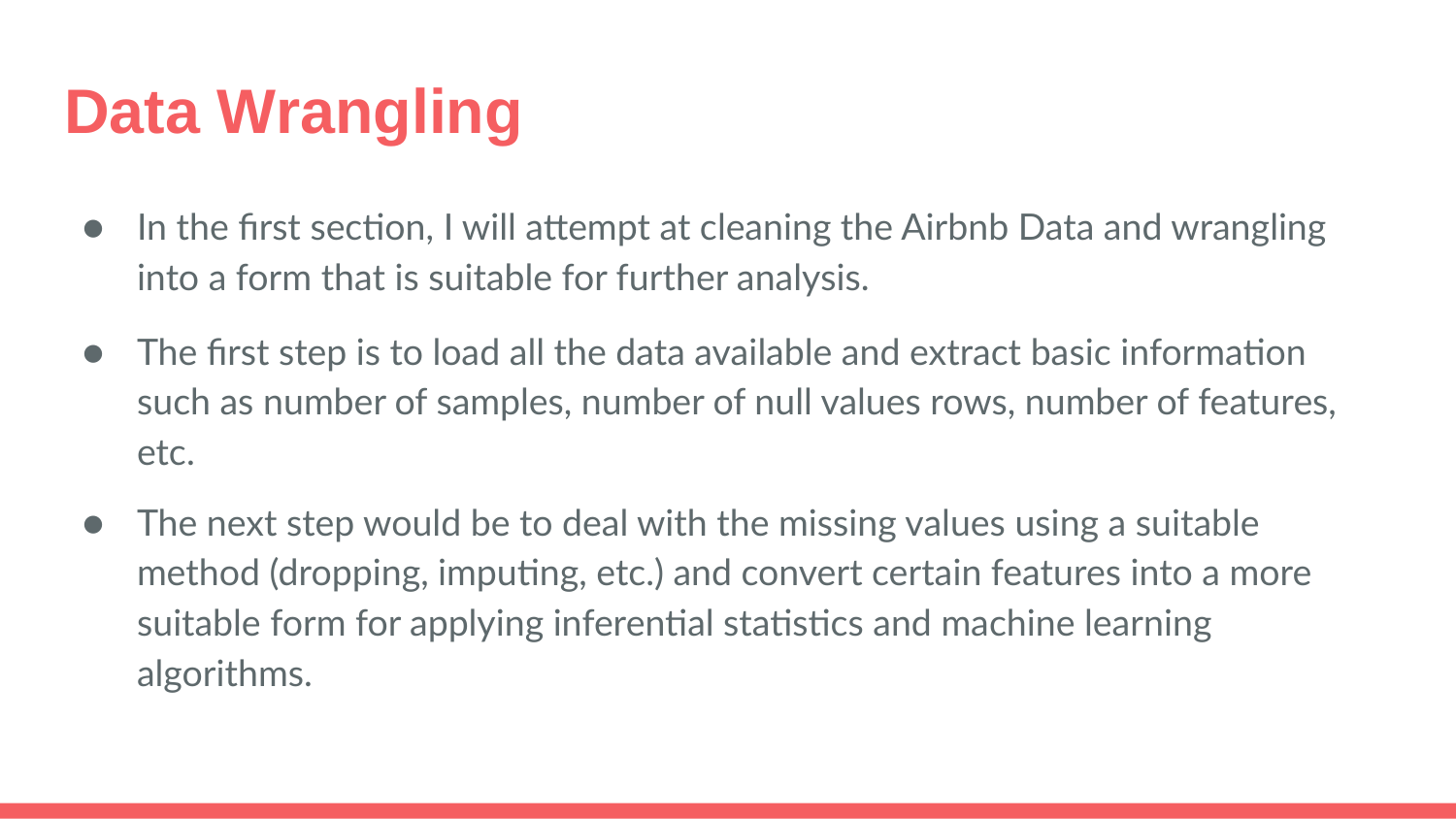

# Data Wrangling
In the first section, I will attempt at cleaning the Airbnb Data and wrangling into a form that is suitable for further analysis.
The first step is to load all the data available and extract basic information such as number of samples, number of null values rows, number of features, etc.
The next step would be to deal with the missing values using a suitable method (dropping, imputing, etc.) and convert certain features into a more suitable form for applying inferential statistics and machine learning algorithms.